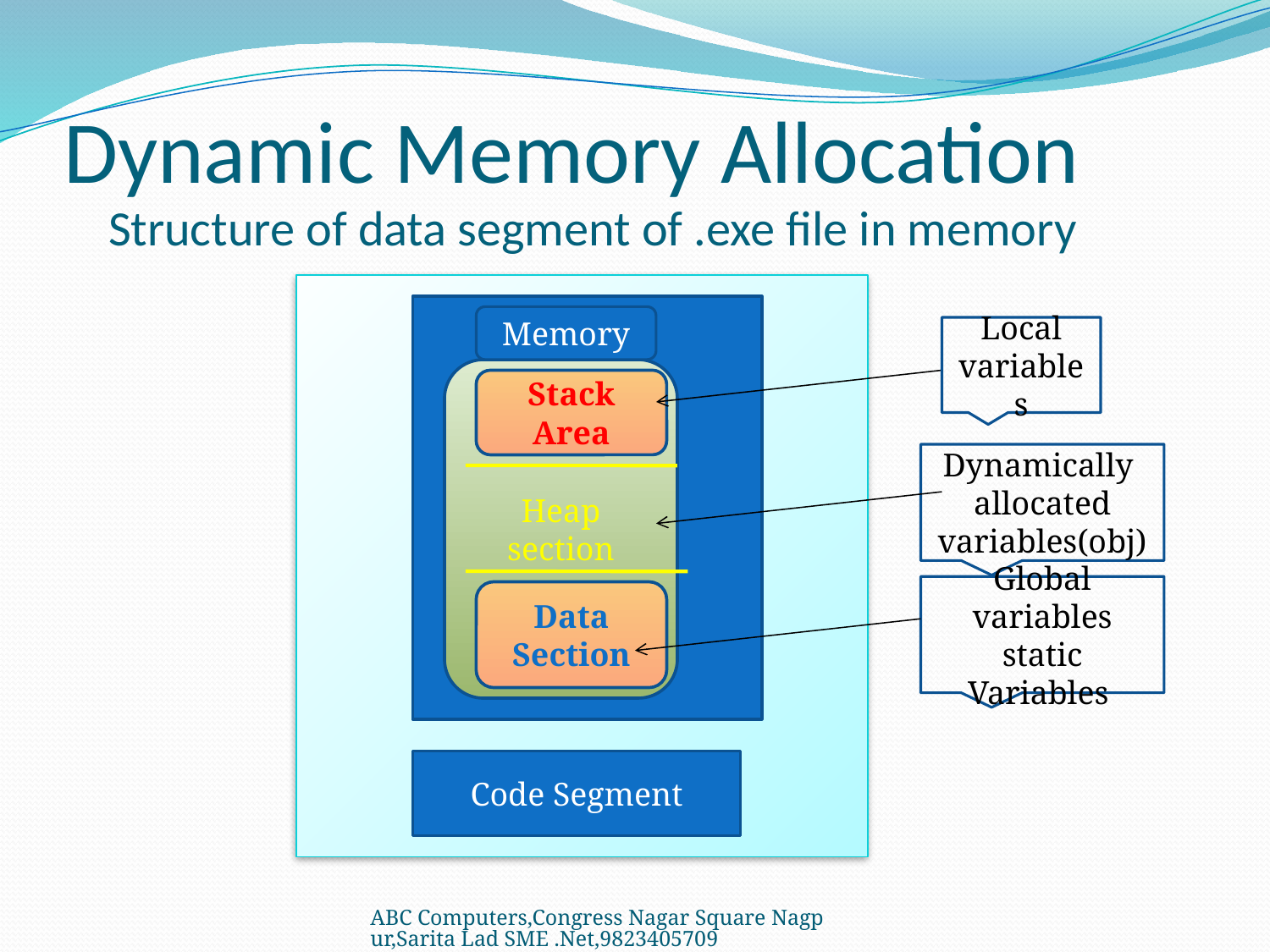

# Dynamic Memory Allocation
Structure of data segment of .exe file in memory

Memory
Local variables
Heap section
Stack Area
Dynamically  allocated variables(obj)
Global variables static Variables
Data Section
Code Segment
ABC Computers,Congress Nagar Square Nagpur,Sarita Lad SME .Net,9823405709